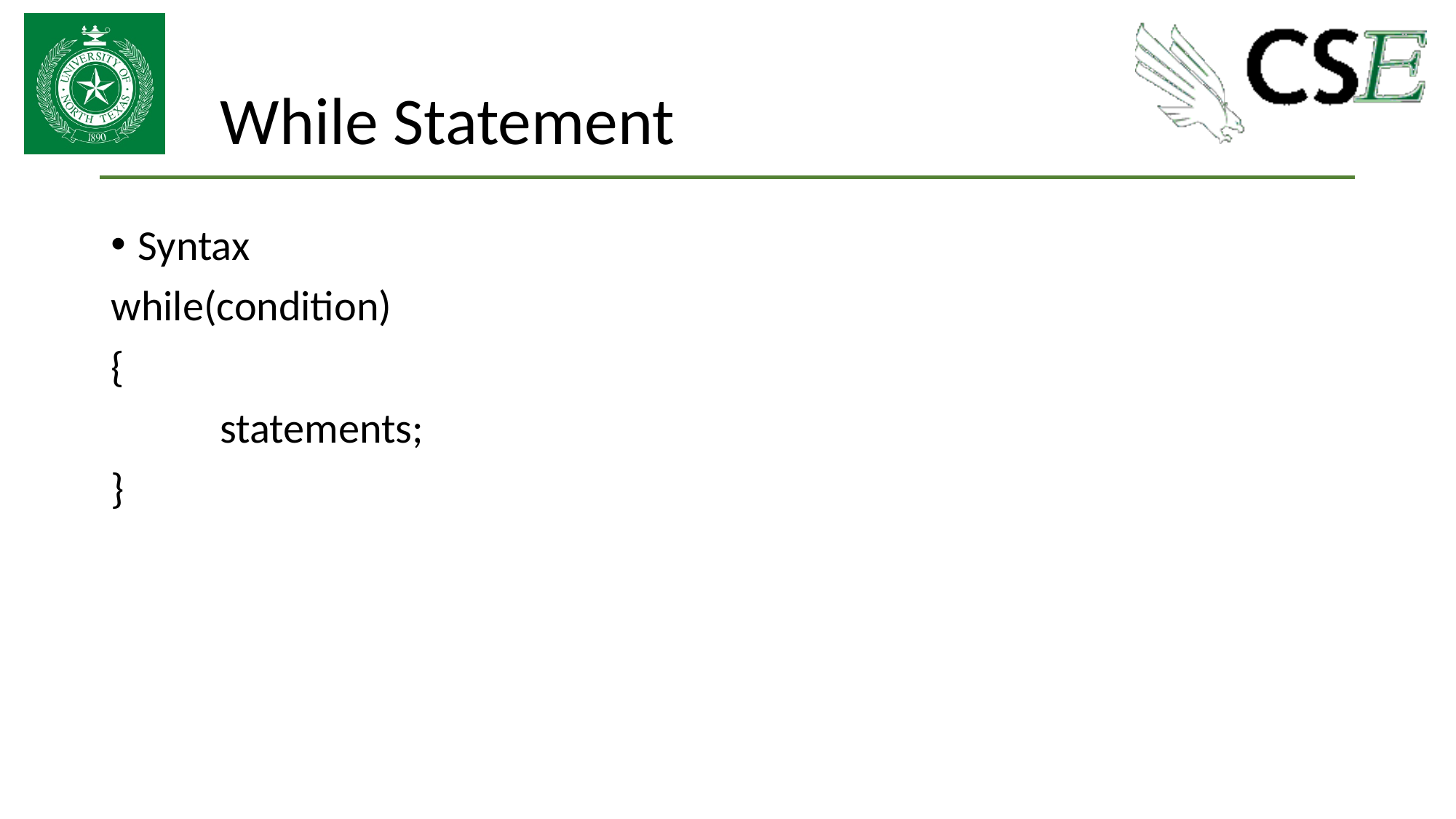

# While Statement
Syntax
while(condition)
{
	statements;
}